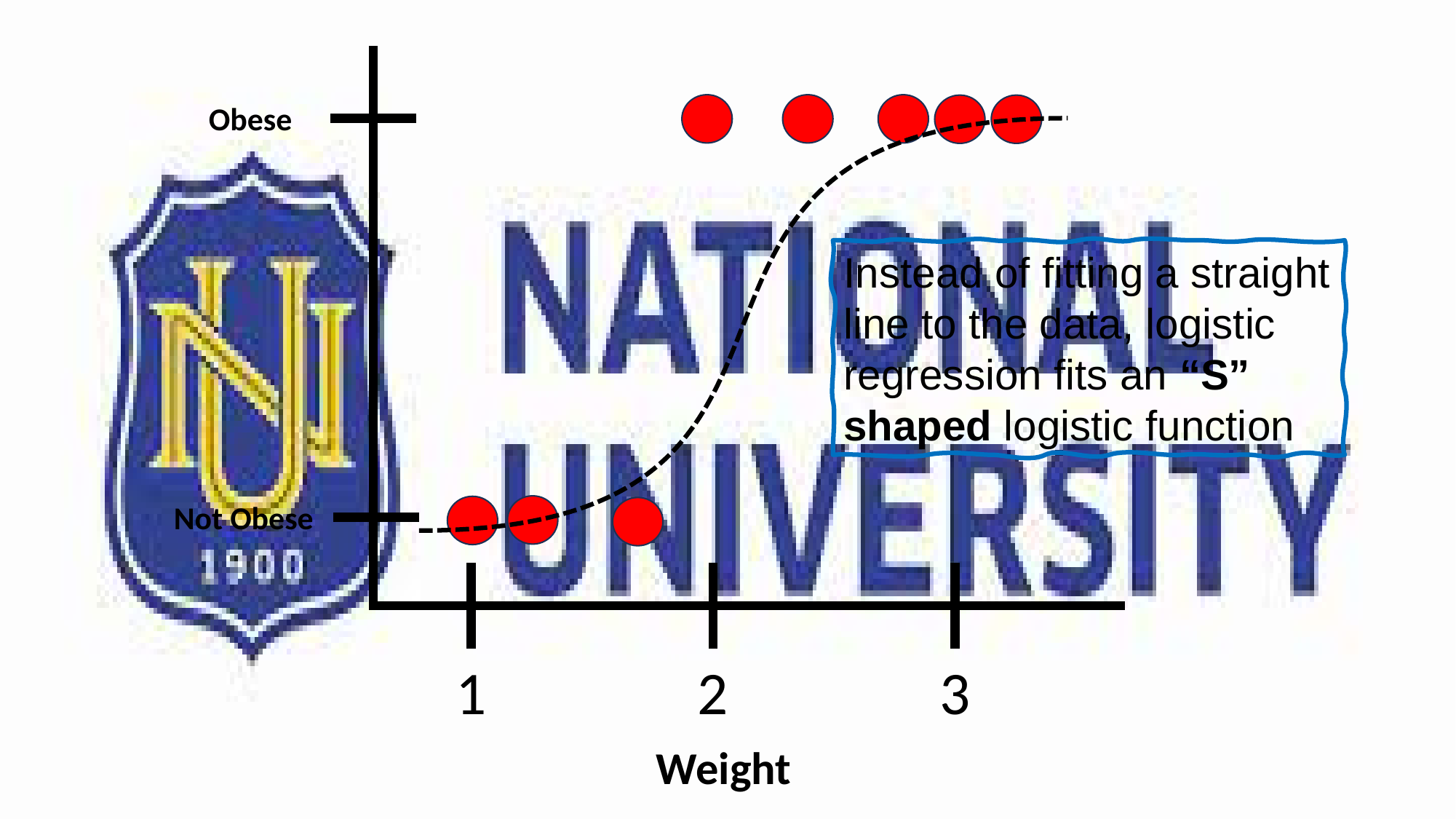

1
2
3
Obese

Instead of fitting a straight line to the data, logistic regression fits an “S” shaped logistic function
Not Obese

Weight